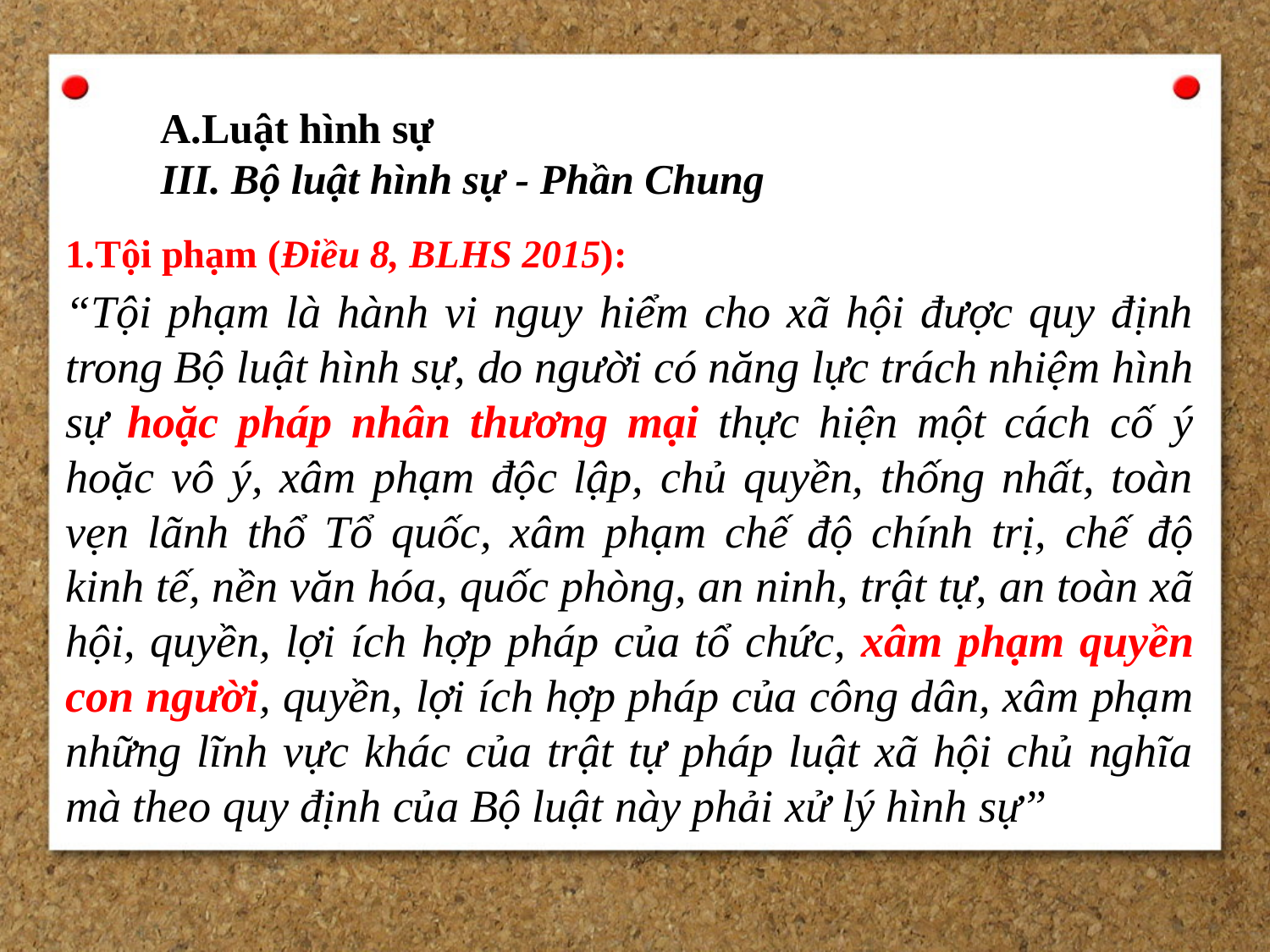

A.Luật hình sự
III. Bộ luật hình sự - Phần Chung

1.Tội phạm (Điều 8, BLHS 2015):
“Tội phạm là hành vi nguy hiểm cho xã hội được quy định trong Bộ luật hình sự, do người có năng lực trách nhiệm hình sự hoặc pháp nhân thương mại thực hiện một cách cố ý hoặc vô ý, xâm phạm độc lập, chủ quyền, thống nhất, toàn vẹn lãnh thổ Tổ quốc, xâm phạm chế độ chính trị, chế độ kinh tế, nền văn hóa, quốc phòng, an ninh, trật tự, an toàn xã hội, quyền, lợi ích hợp pháp của tổ chức, xâm phạm quyền con người, quyền, lợi ích hợp pháp của công dân, xâm phạm những lĩnh vực khác của trật tự pháp luật xã hội chủ nghĩa mà theo quy định của Bộ luật này phải xử lý hình sự”